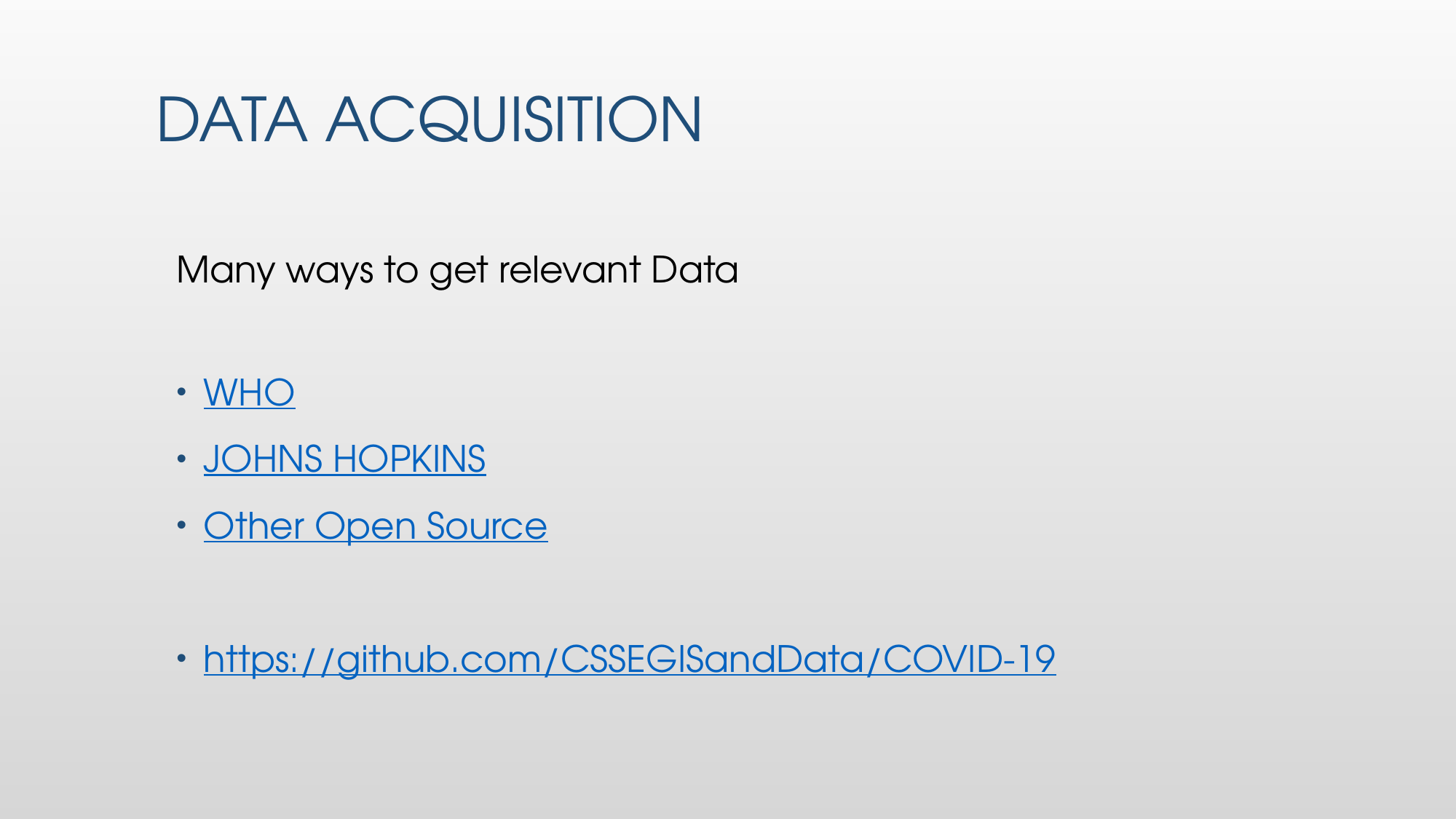

# DATA ACQUISITION
Many ways to get relevant Data

WHO
JOHNS HOPKINS
Other Open Source

https://github.com/CSSEGISandData/COVID-19